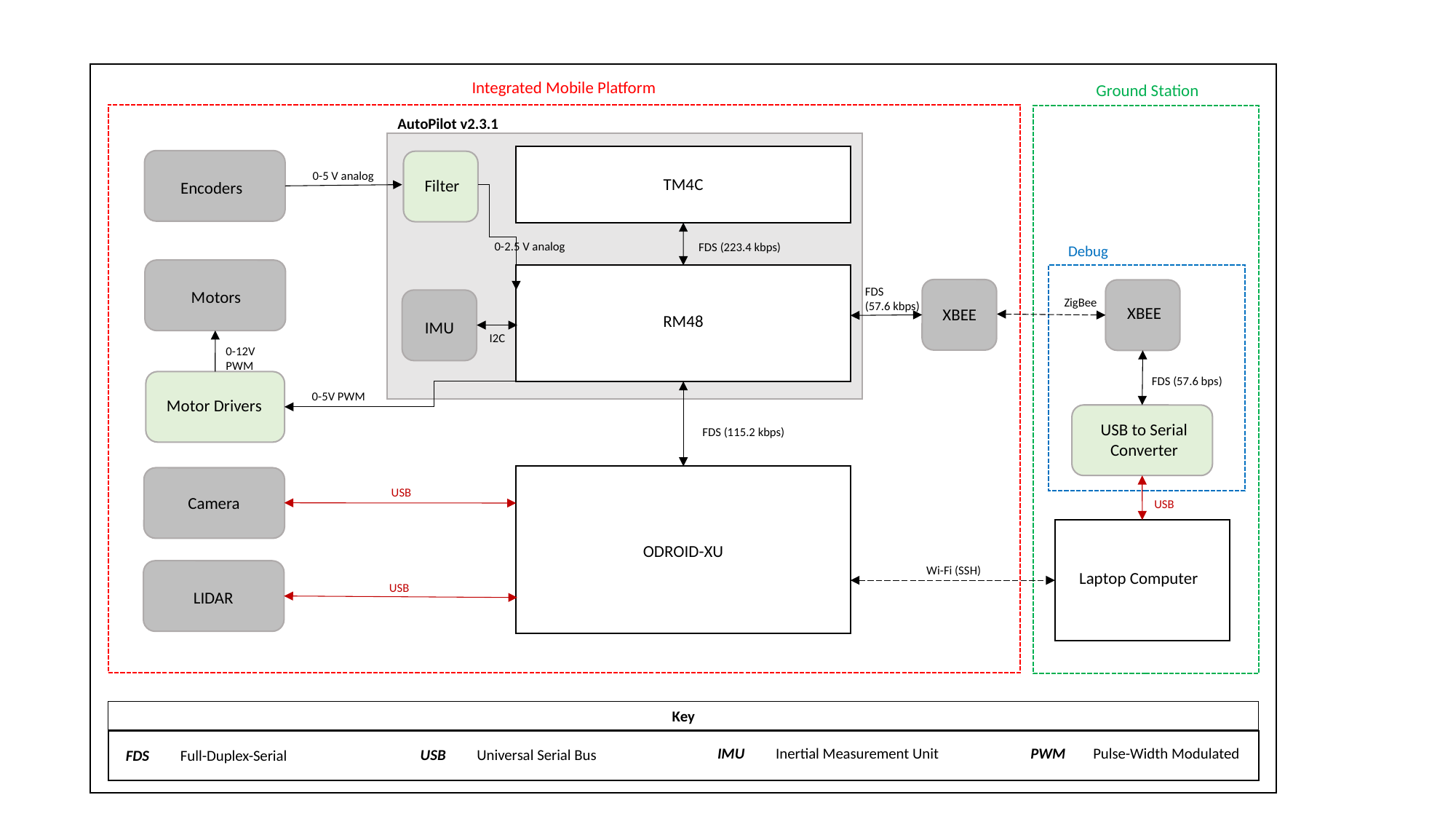

Integrated Mobile Platform
Ground Station

AutoPilot v2.3.1

0-5 V analog
TM4C
Filter
Encoders
0-2.5 V analog
FDS (223.4 kbps)
Debug

FDS
(57.6 kbps)

Motors
ZigBee

XBEE
XBEE
RM48
IMU
I2C
0-12V PWM
FDS (57.6 bps)

0-5V PWM
Motor Drivers

USB to Serial Converter
FDS (115.2 kbps)

USB
Camera
USB

ODROID-XU
Wi-Fi (SSH)

Laptop Computer
USB
LIDAR
Key

IMU         Inertial Measurement Unit
PWM        Pulse-Width Modulated
USB         Universal Serial Bus
FDS         Full-Duplex-Serial